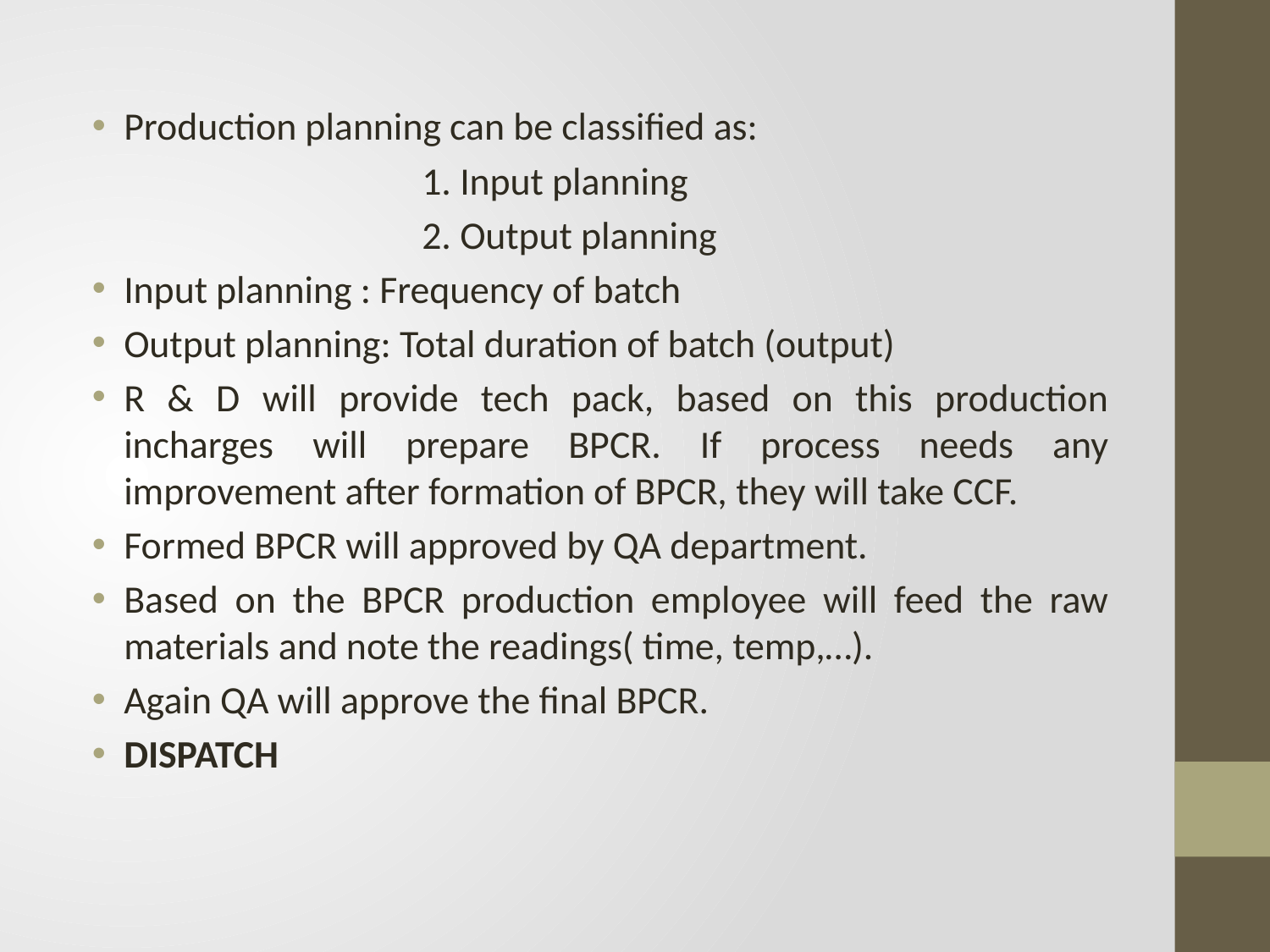

Production planning can be classified as:
                                      1. Input planning
                                      2. Output planning
Input planning : Frequency of batch
Output planning: Total duration of batch (output)
R & D will provide tech pack, based on this production incharges will prepare BPCR. If process needs any improvement after formation of BPCR, they will take CCF.
Formed BPCR will approved by QA department.
Based on the BPCR production employee will feed the raw materials and note the readings( time, temp,…).
Again QA will approve the final BPCR.
DISPATCH